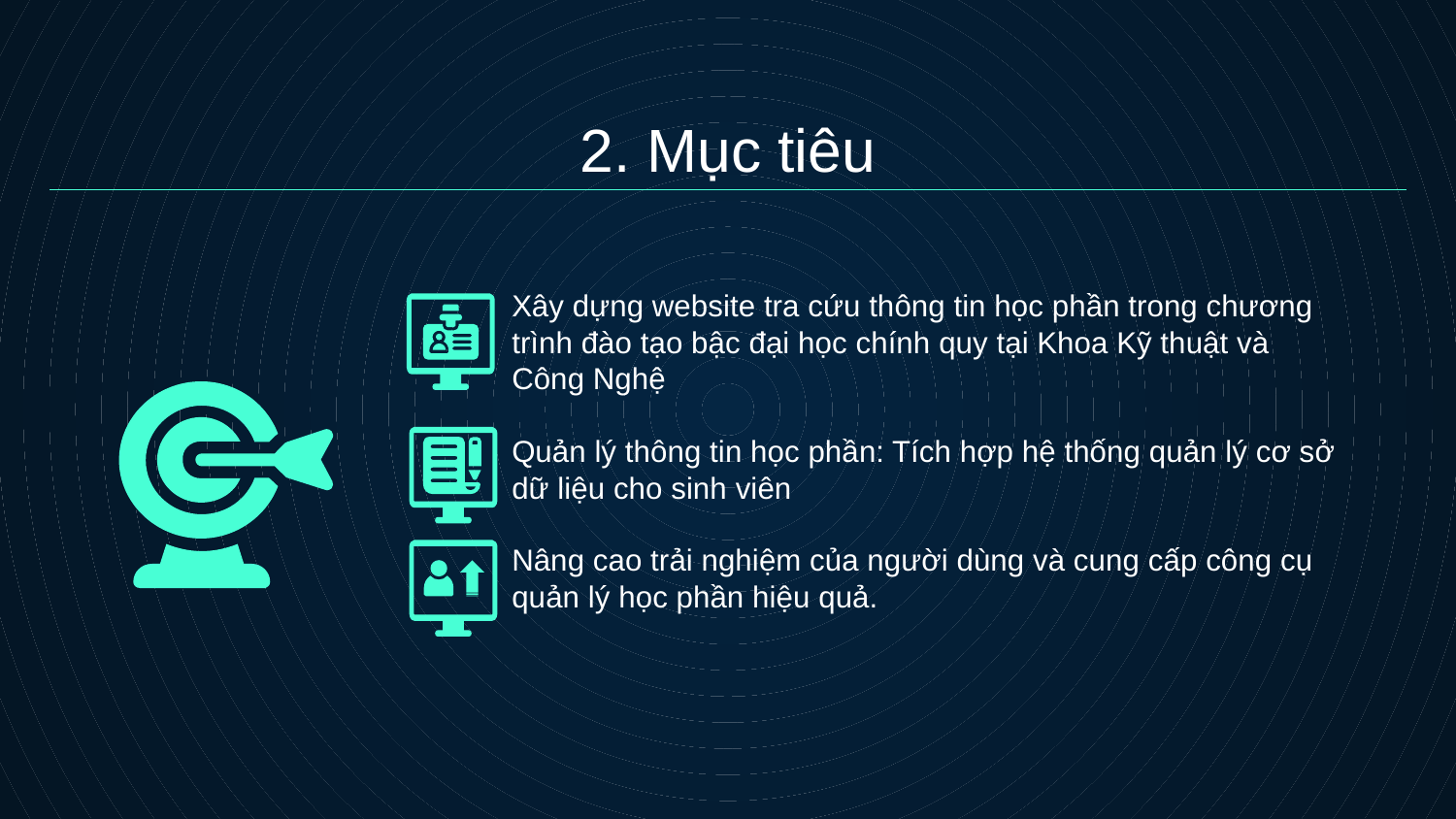

# 2. Mục tiêu
Xây dựng website tra cứu thông tin học phần trong chương trình đào tạo bậc đại học chính quy tại Khoa Kỹ thuật và Công Nghệ

Quản lý thông tin học phần: Tích hợp hệ thống quản lý cơ sở dữ liệu cho sinh viên

Nâng cao trải nghiệm của người dùng và cung cấp công cụ quản lý học phần hiệu quả.